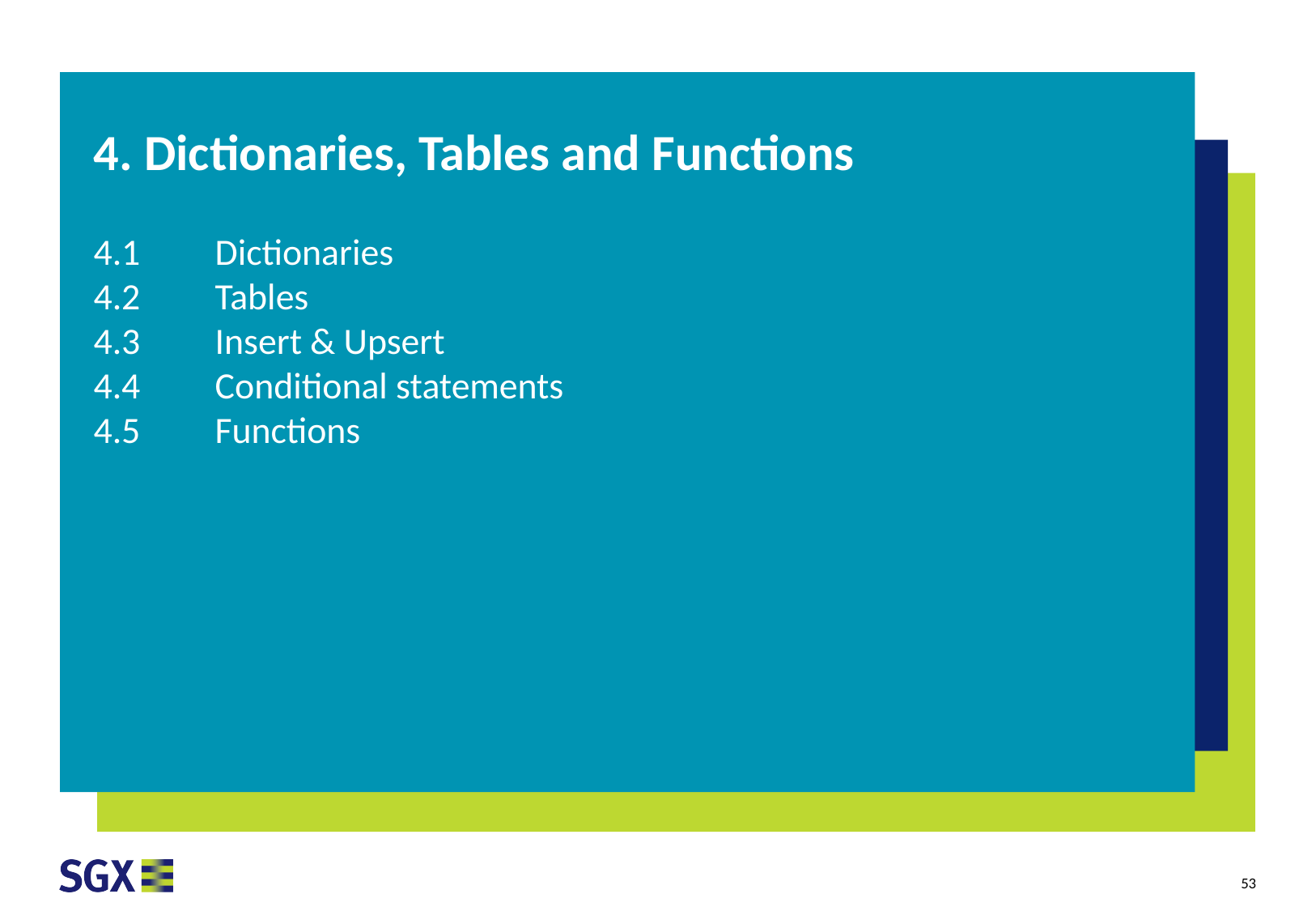

# 4. Dictionaries, Tables and Functions
4.1	Dictionaries
4.2	Tables
4.3 	Insert & Upsert
4.4	Conditional statements
4.5	Functions
53